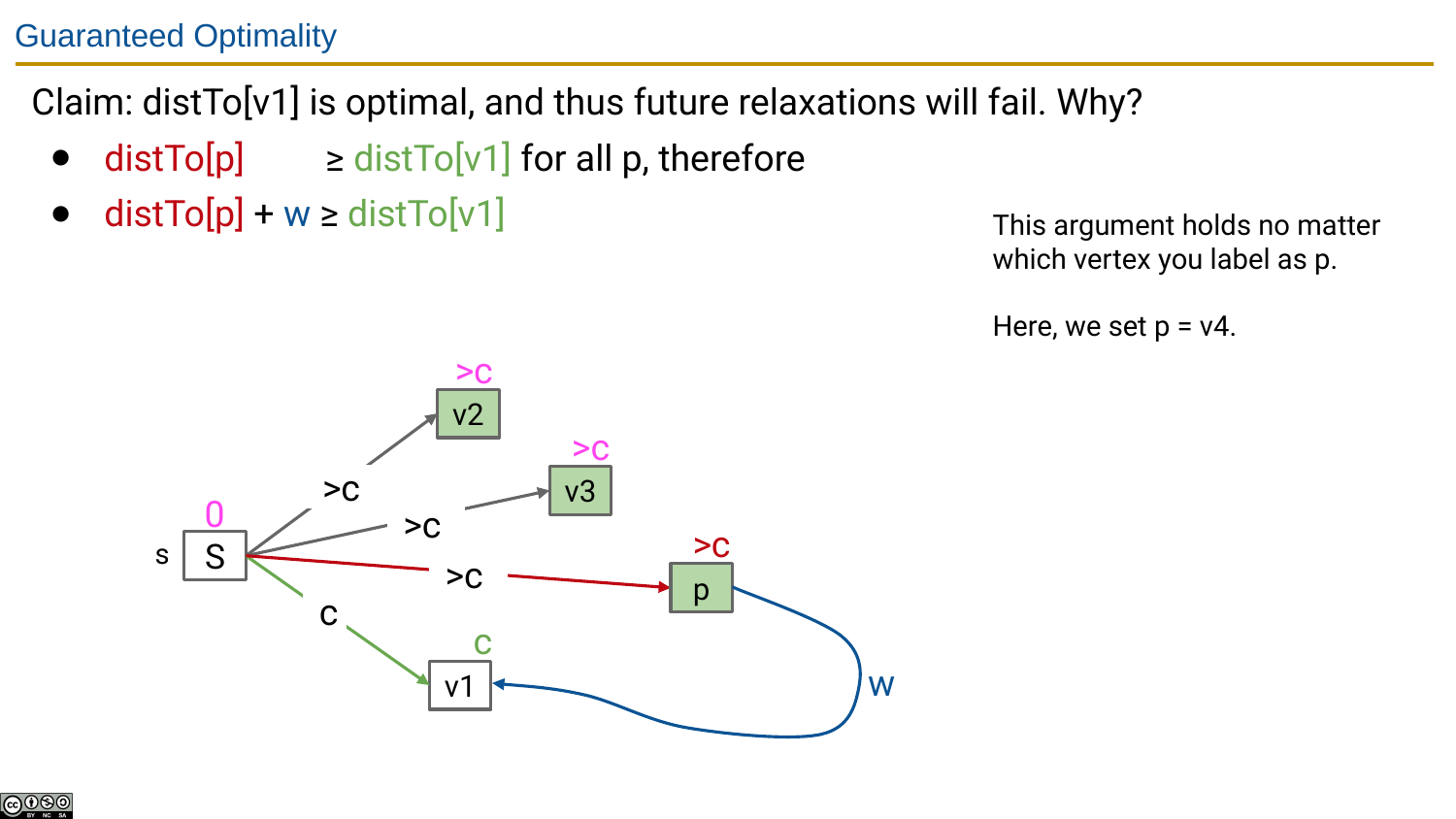

# Guaranteed Optimality
Claim: distTo[v1] is optimal, and thus future relaxations will fail. Why?
distTo[p]         ≥ distTo[v1] for all p, therefore
distTo[p] + w ≥ distTo[v1]
This argument holds no matter which vertex you label as p.

Here, we set p = v4.
>c
v2
>c
>c
v3
0
>c
>c
s
S
>c
p

c
c
w
v1